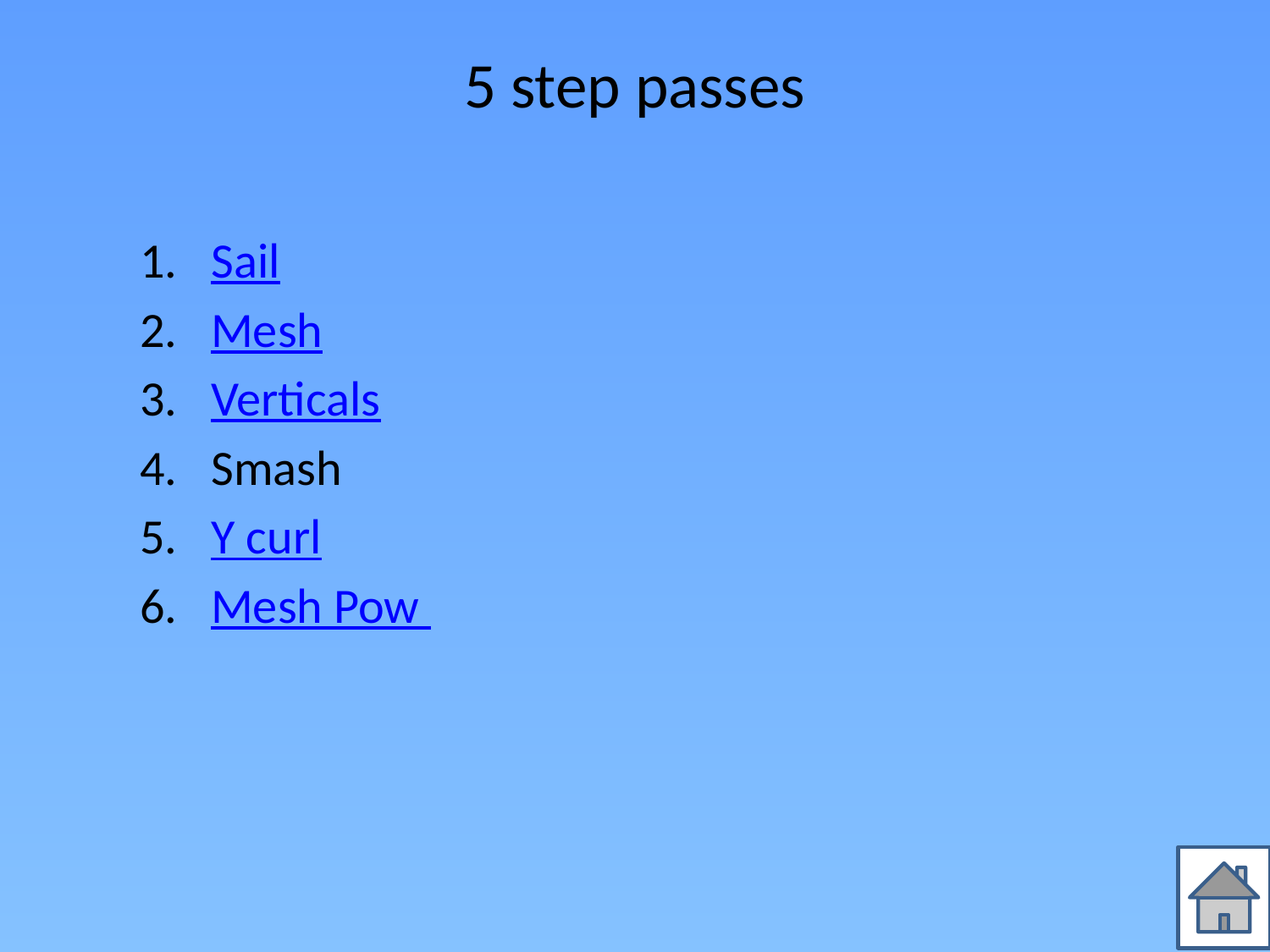

# 5 step passes
Sail
Mesh
Verticals
Smash
Y curl
Mesh Pow